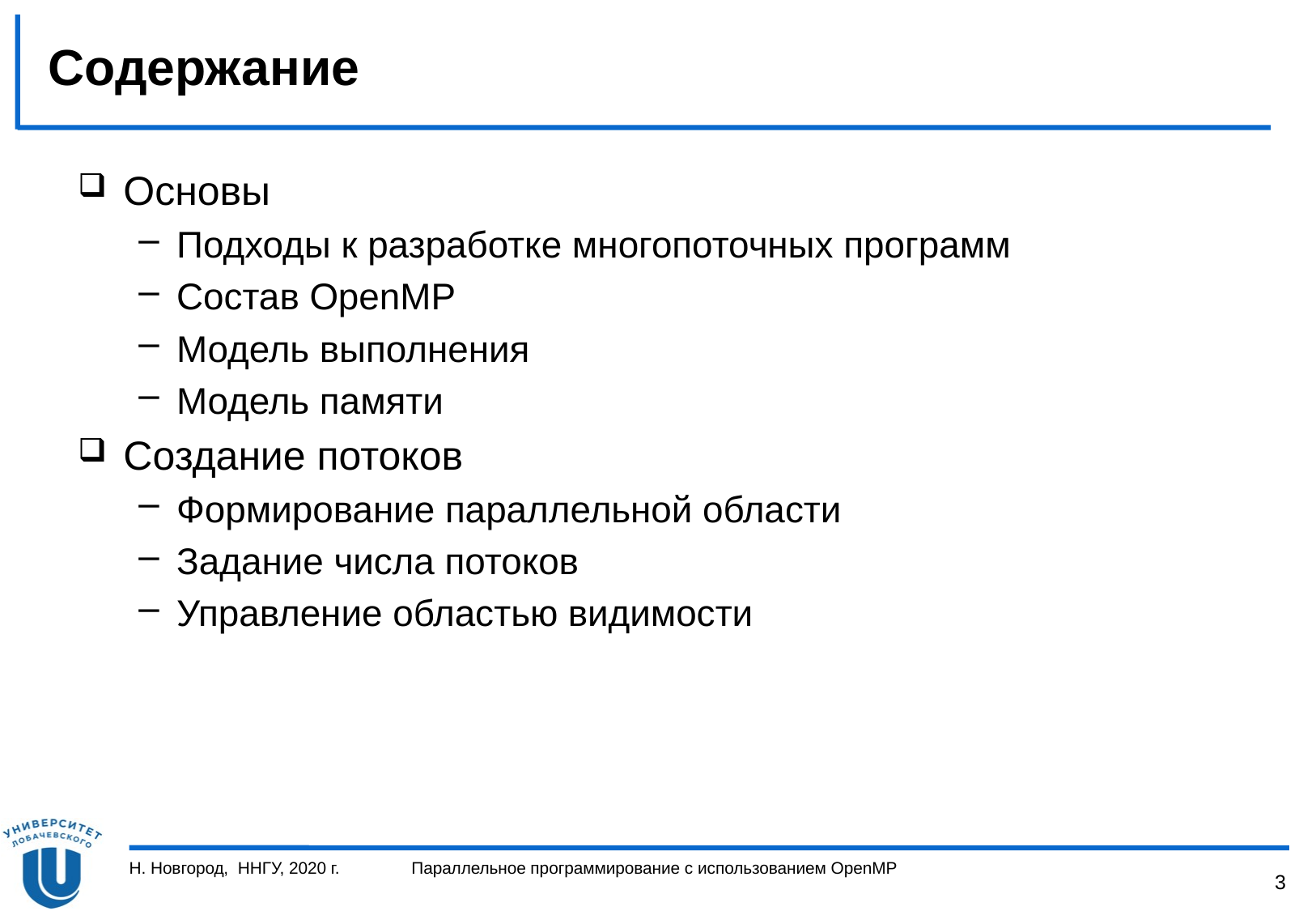

# Содержание
Основы
Подходы к разработке многопоточных программ
Состав OpenMP
Модель выполнения
Модель памяти
Создание потоков
Формирование параллельной области
Задание числа потоков
Управление областью видимости
Н. Новгород,  ННГУ, 2020 г.
Параллельное программирование с использованием OpenMP
3